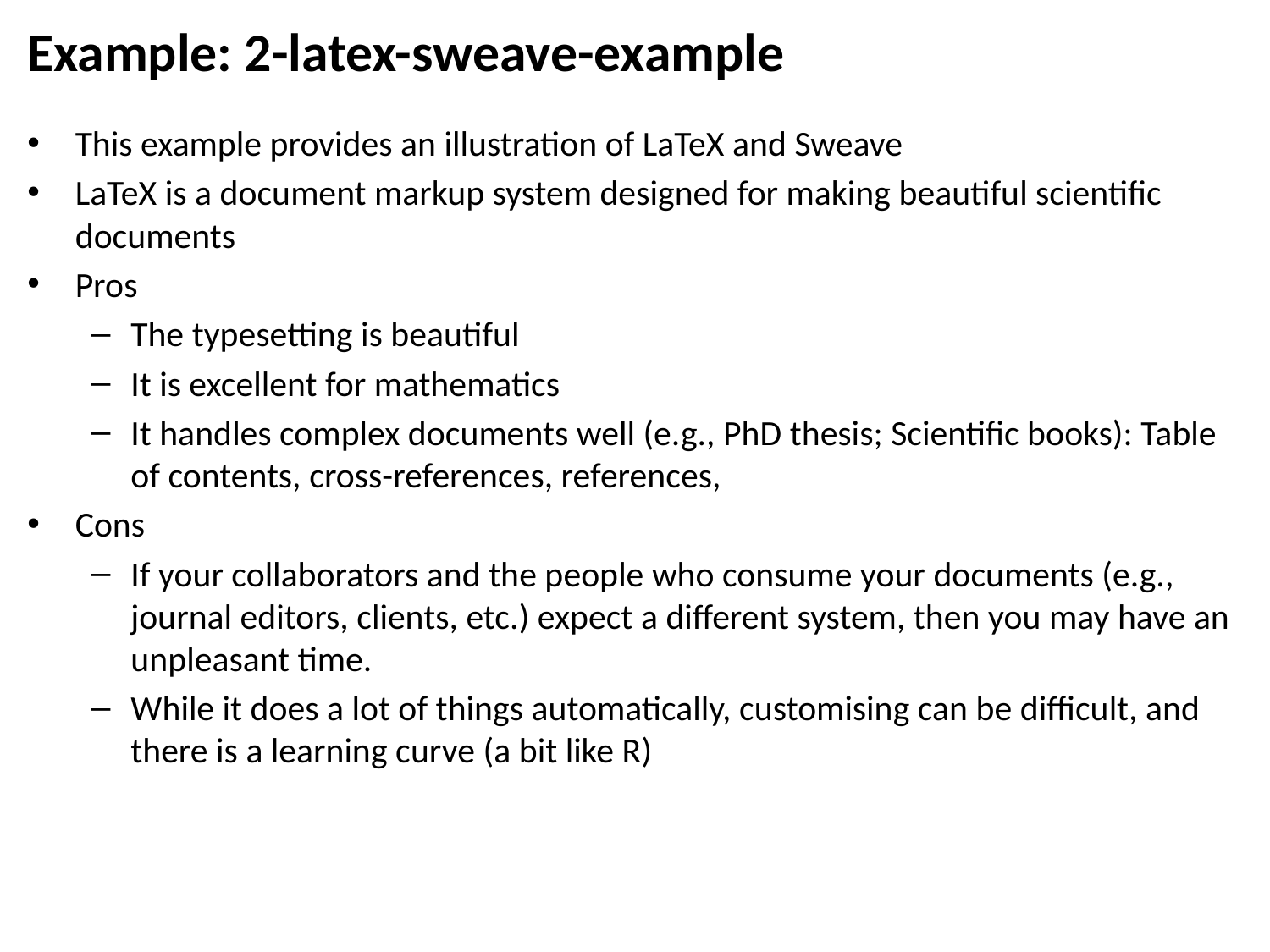

# Example: 2-latex-sweave-example
This example provides an illustration of LaTeX and Sweave
LaTeX is a document markup system designed for making beautiful scientific documents
Pros
The typesetting is beautiful
It is excellent for mathematics
It handles complex documents well (e.g., PhD thesis; Scientific books): Table of contents, cross-references, references,
Cons
If your collaborators and the people who consume your documents (e.g., journal editors, clients, etc.) expect a different system, then you may have an unpleasant time.
While it does a lot of things automatically, customising can be difficult, and there is a learning curve (a bit like R)